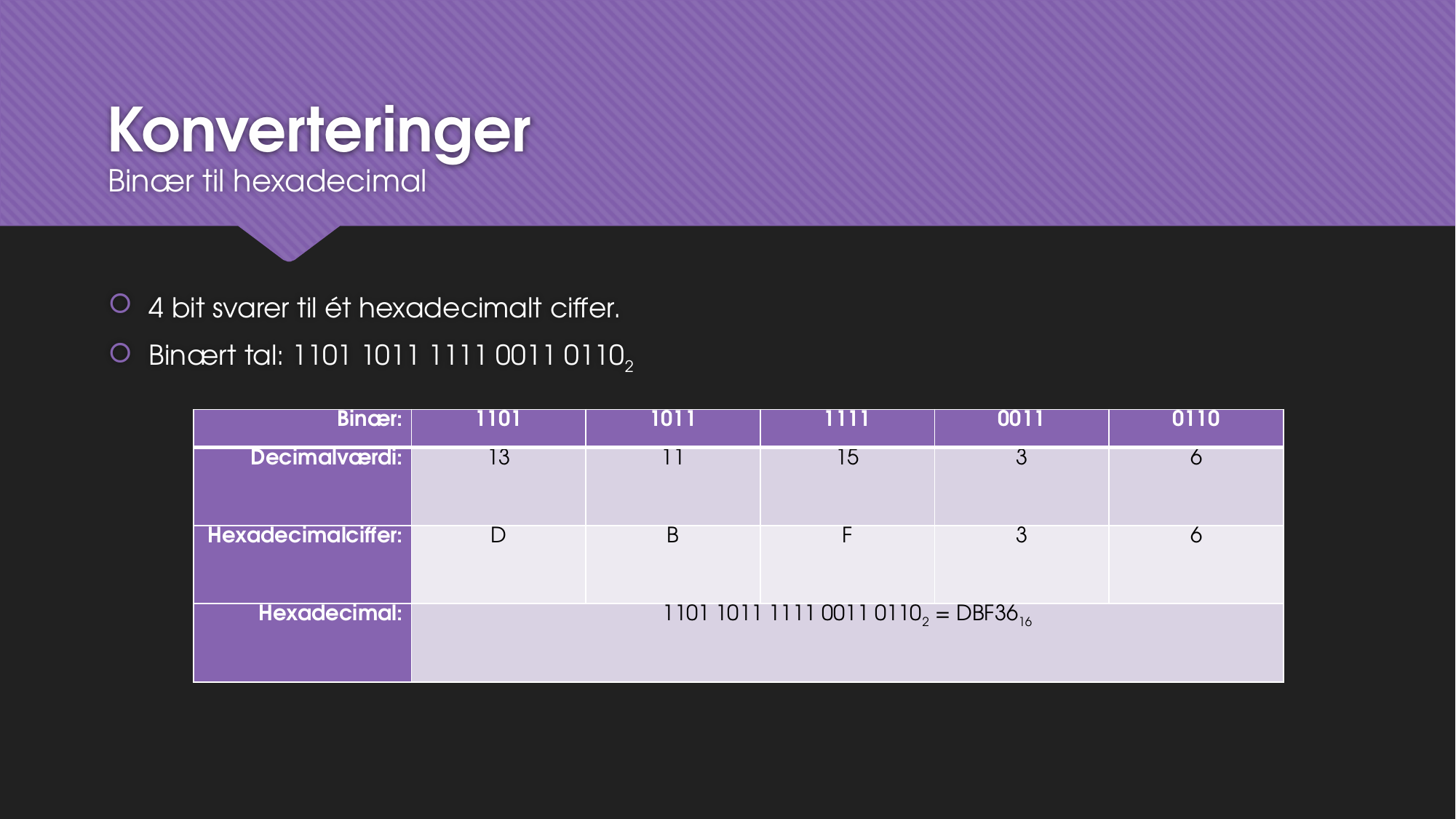

# Konverteringer
Binær til hexadecimal
4 bit svarer til ét hexadecimalt ciffer.
Binært tal: 1101 1011 1111 0011 01102
| Binær: | 1101 | 1011 | 1111 | 0011 | 0110 |
| --- | --- | --- | --- | --- | --- |
| Decimalværdi: | 13 | 11 | 15 | 3 | 6 |
| Hexadecimalciffer: | D | B | F | 3 | 6 |
| Hexadecimal: | 1101 1011 1111 0011 01102 = DBF3616 |  |  |  |  |